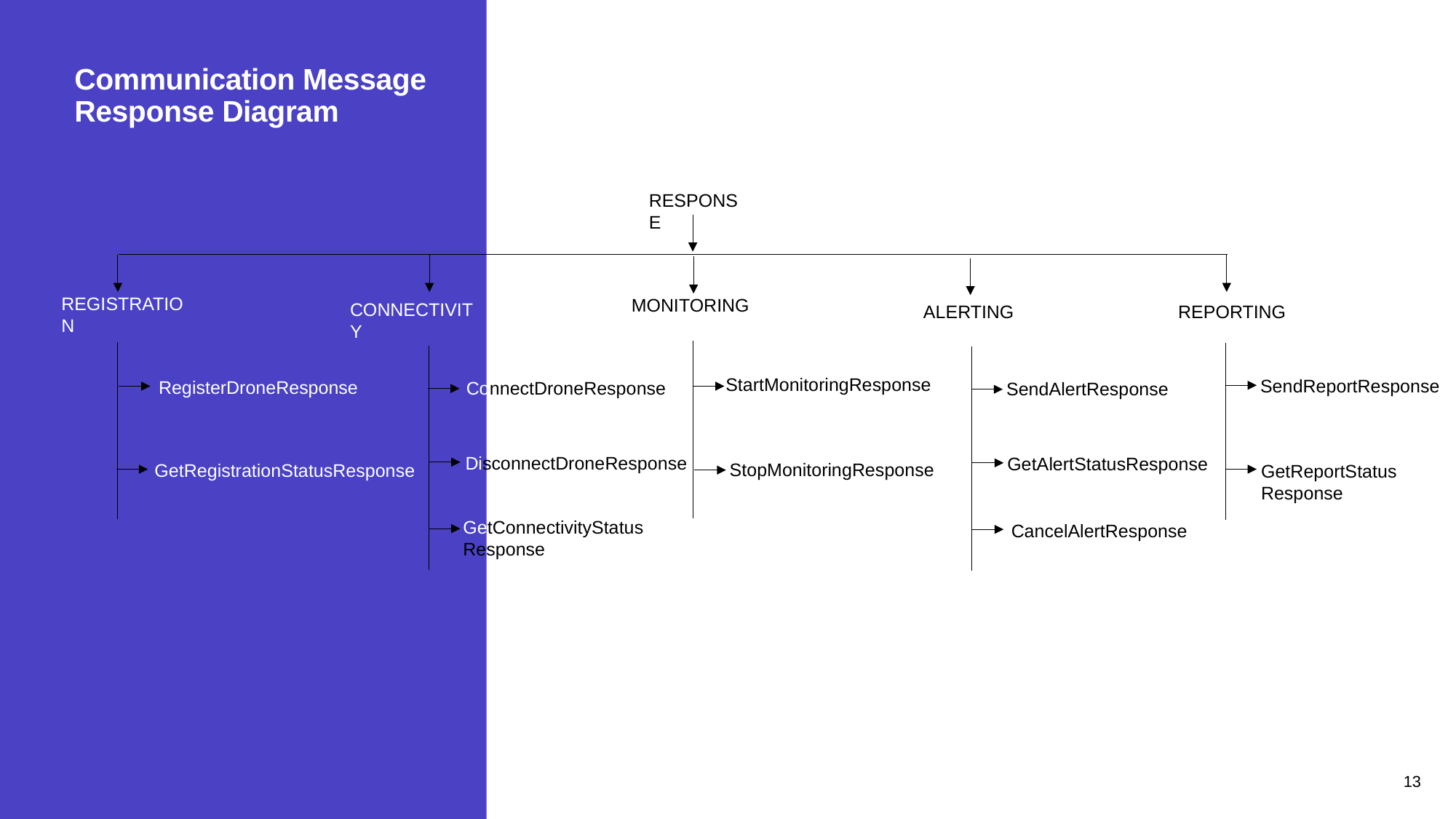

# Communication Message Response Diagram
RESPONSE
REGISTRATION
MONITORING
CONNECTIVITY
ALERTING
REPORTING
StartMonitoringResponse
SendReportResponse
RegisterDroneResponse
ConnectDroneResponse
SendAlertResponse
DisconnectDroneResponse
GetAlertStatusResponse
StopMonitoringResponse
GetRegistrationStatusResponse
GetReportStatusResponse
GetConnectivityStatusResponse
CancelAlertResponse
13